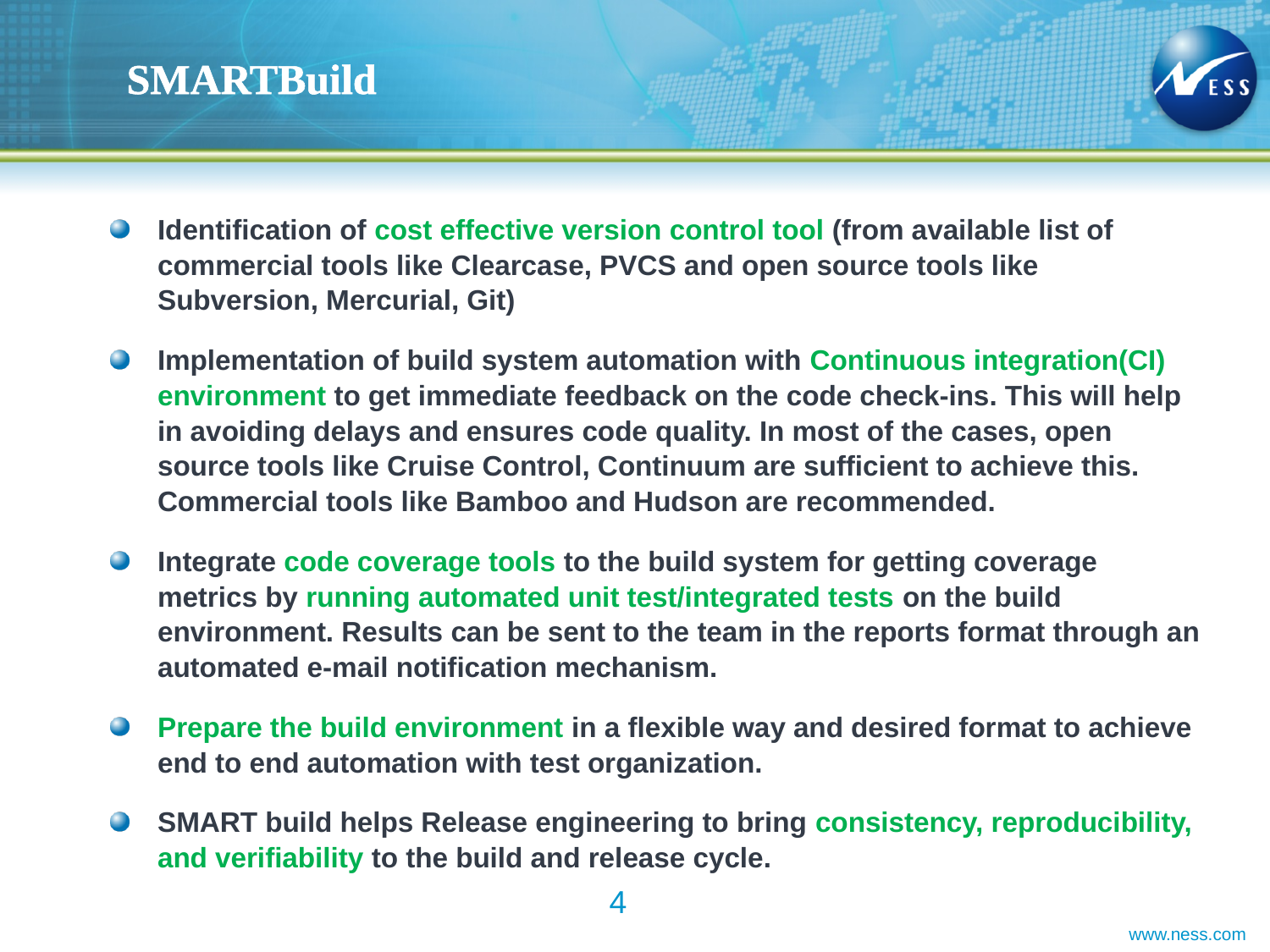

# SMARTBuild
Identification of cost effective version control tool (from available list of commercial tools like Clearcase, PVCS and open source tools like Subversion, Mercurial, Git)
Implementation of build system automation with Continuous integration(CI) environment to get immediate feedback on the code check-ins. This will help in avoiding delays and ensures code quality. In most of the cases, open source tools like Cruise Control, Continuum are sufficient to achieve this. Commercial tools like Bamboo and Hudson are recommended.
Integrate code coverage tools to the build system for getting coverage metrics by running automated unit test/integrated tests on the build environment. Results can be sent to the team in the reports format through an automated e-mail notification mechanism.
Prepare the build environment in a flexible way and desired format to achieve end to end automation with test organization.
SMART build helps Release engineering to bring consistency, reproducibility, and verifiability to the build and release cycle.

4